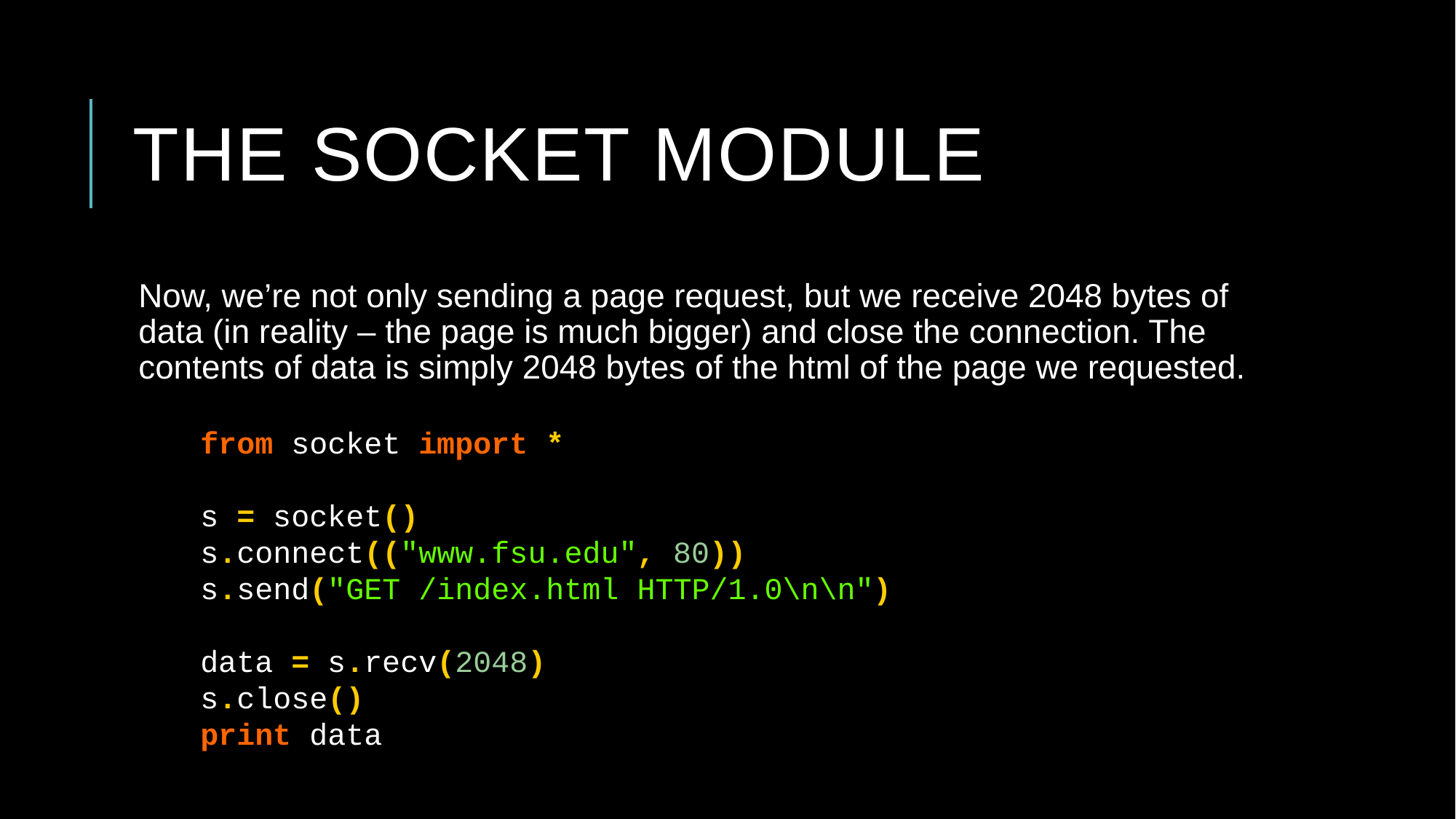

# The socket module
Now, we’re not only sending a page request, but we receive 2048 bytes of data (in reality – the page is much bigger) and close the connection. The contents of data is simply 2048 bytes of the html of the page we requested.
from socket import *
s = socket()
s.connect(("www.fsu.edu", 80))
s.send("GET /index.html HTTP/1.0\n\n")
data = s.recv(2048)
s.close()
print data